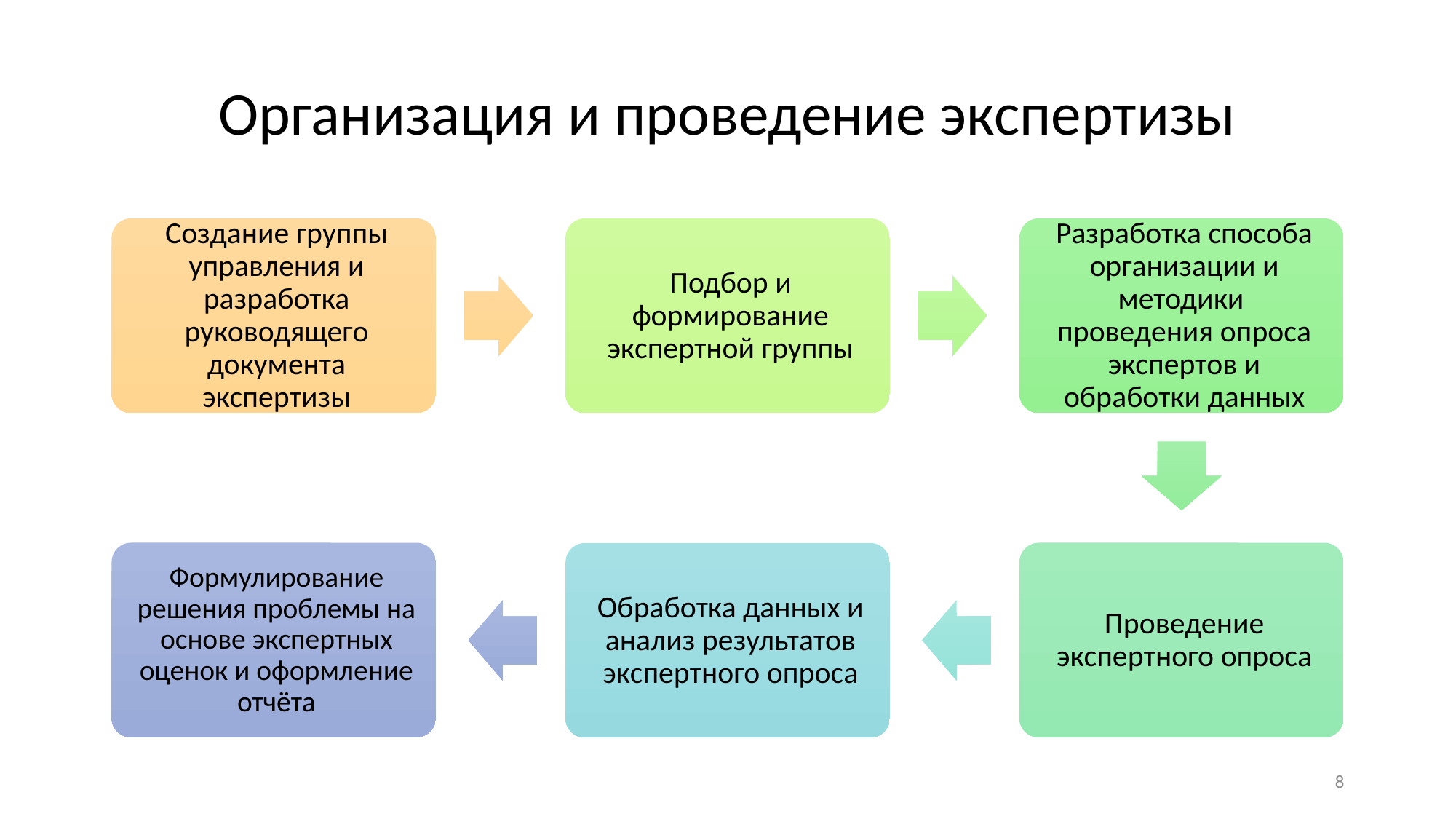

# Организация и проведение экспертизы
Создание группы управления и разработка руководящего документа экспертизы

Подбор и формирование экспертной группы

Разработка способа организации и методики  проведения опроса экспертов и обработки данных

Проведение экспертного опроса

Обработка данных и анализ результатов экспертного опроса

Формулирование решения проблемы на основе экспертных оценок и оформление отчёта
8